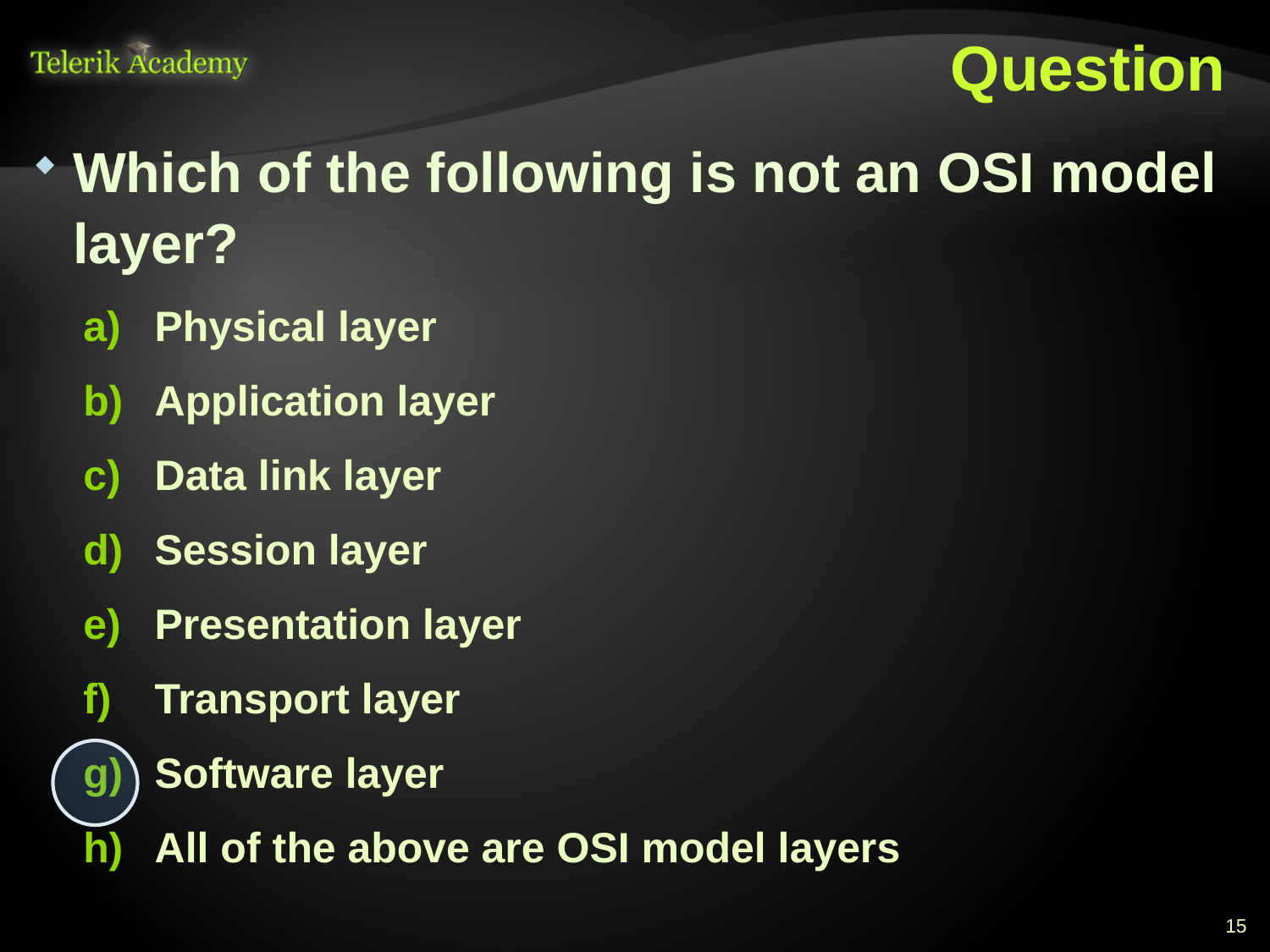

# Question
Which of the following is not an OSI model layer?
Physical layer
Application layer
Data link layer
Session layer
Presentation layer
Transport layer
Software layer
All of the above are OSI model layers

15